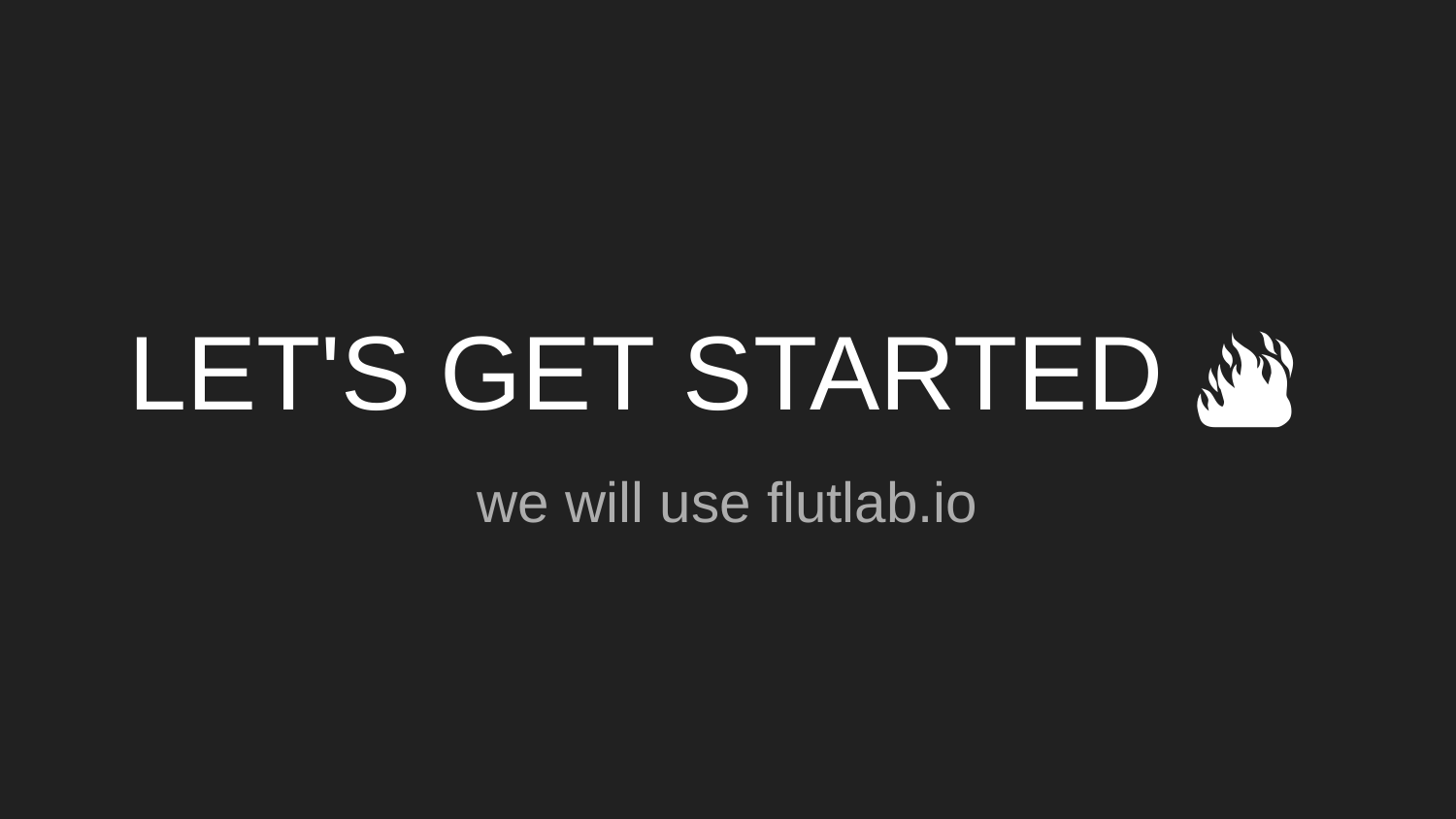

# LET'S GET STARTED 🔥
we will use flutlab.io